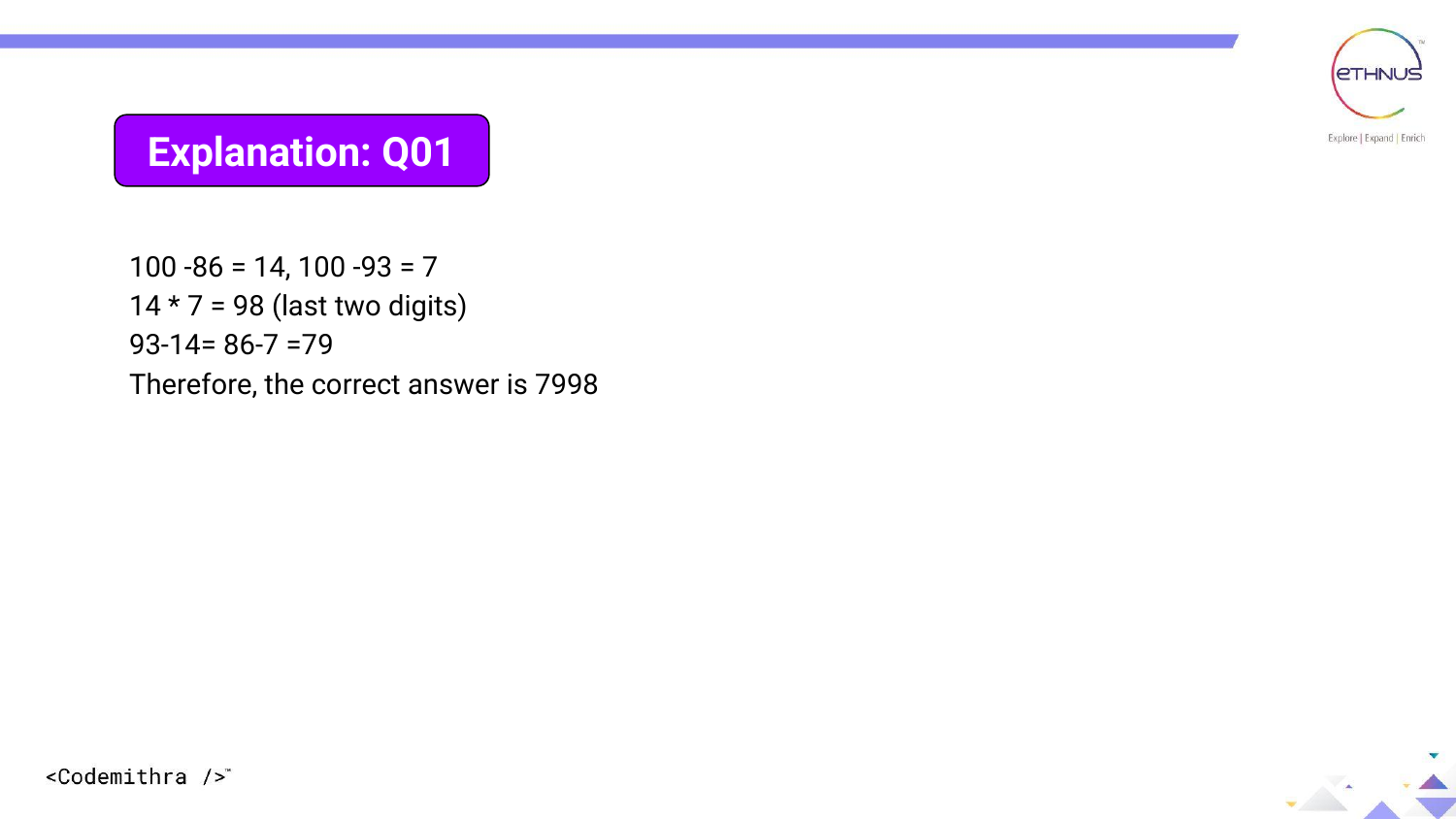

Explanation: Q01

100 -86 = 14, 100 -93 = 7
14 * 7 = 98 (last two digits)
93-14= 86-7 =79
Therefore, the correct answer is 7998